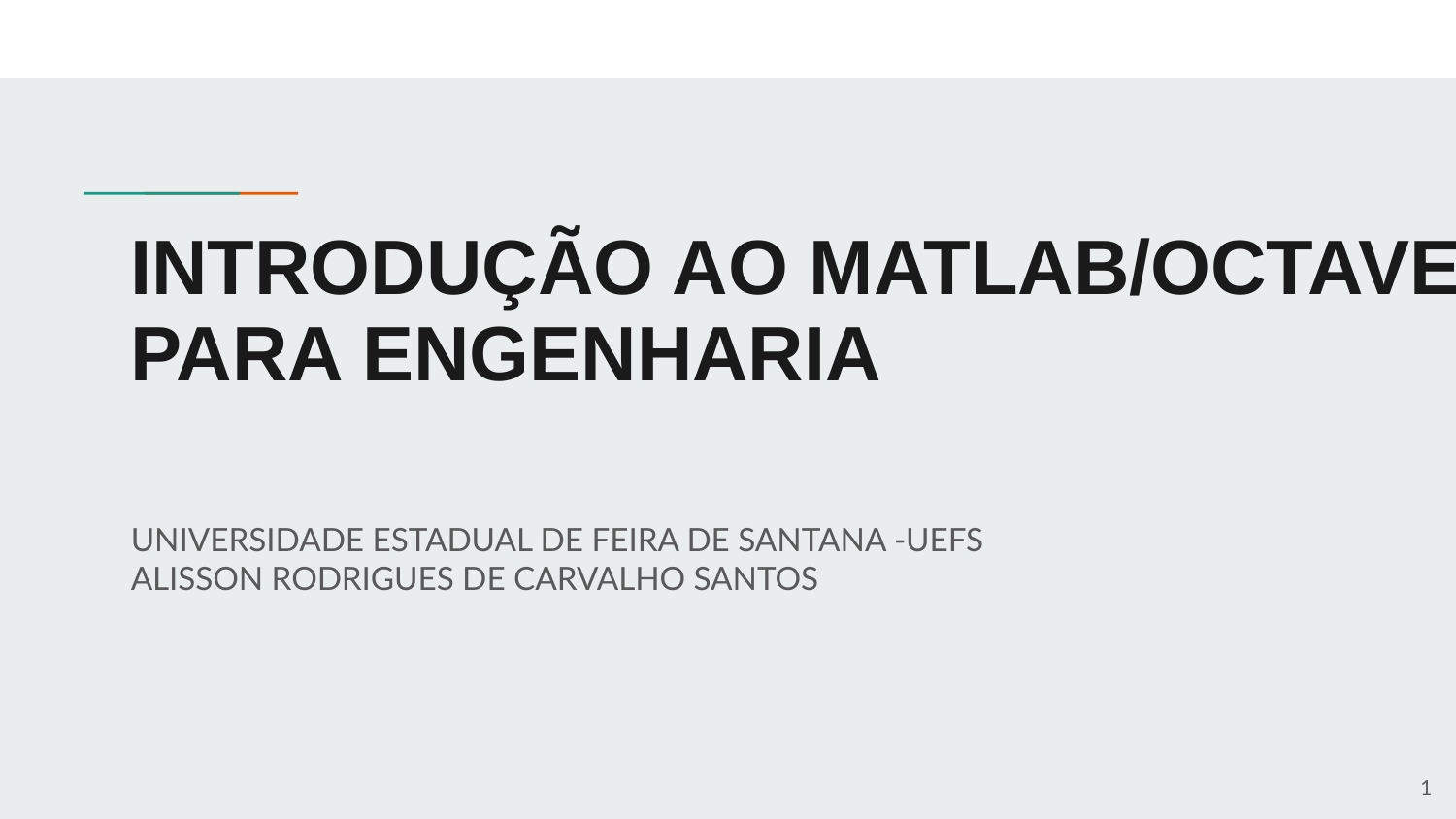

# INTRODUÇÃO AO MATLAB/OCTAVE PARA ENGENHARIA
UNIVERSIDADE ESTADUAL DE FEIRA DE SANTANA -UEFS
ALISSON RODRIGUES DE CARVALHO SANTOS
1